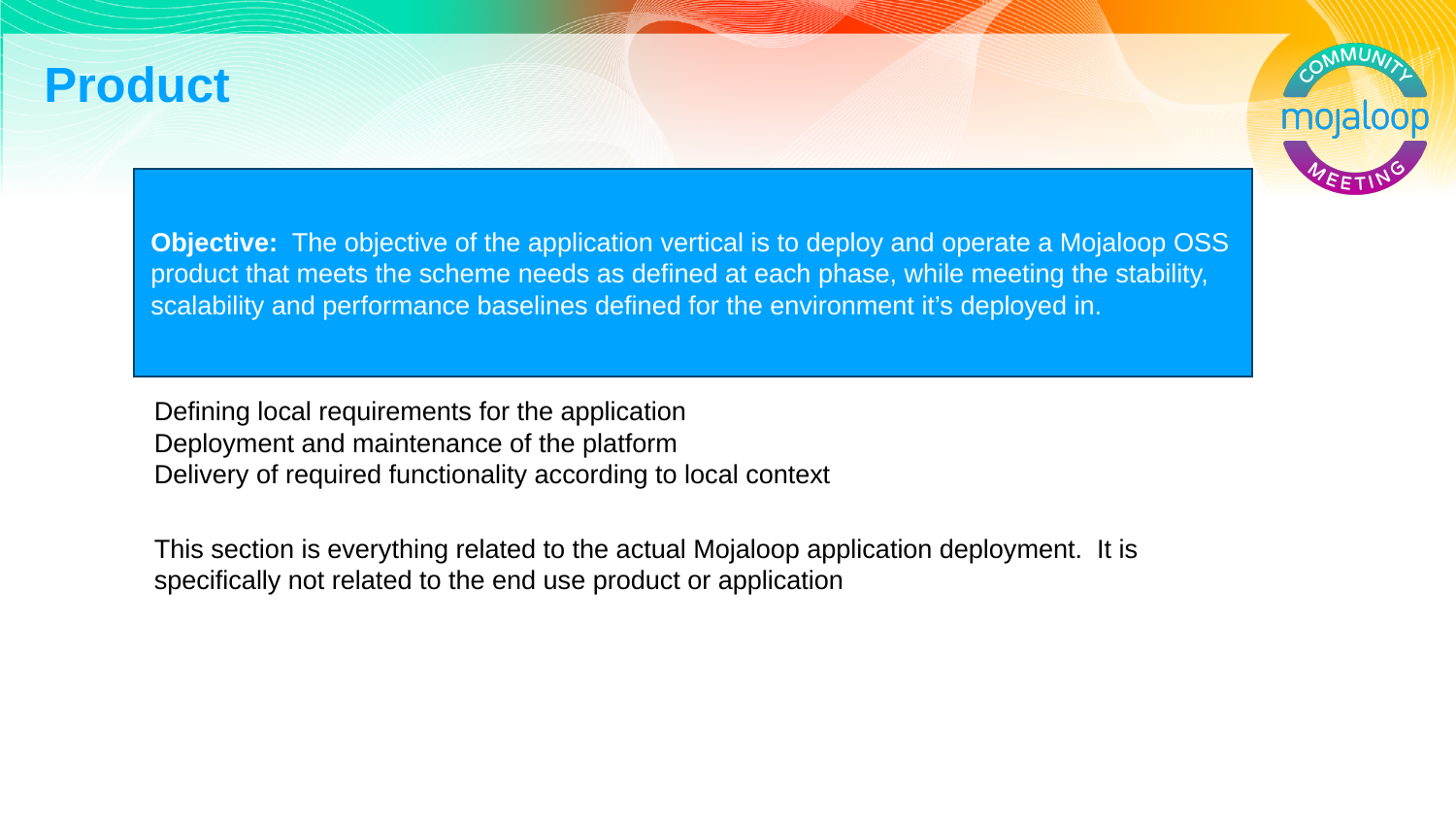

# Product
Objective:  The objective of the application vertical is to deploy and operate a Mojaloop OSS product that meets the scheme needs as defined at each phase, while meeting the stability, scalability and performance baselines defined for the environment it’s deployed in.
33
Defining local requirements for the application
Deployment and maintenance of the platform
Delivery of required functionality according to local context
This section is everything related to the actual Mojaloop application deployment.  It is specifically not related to the end use product or application